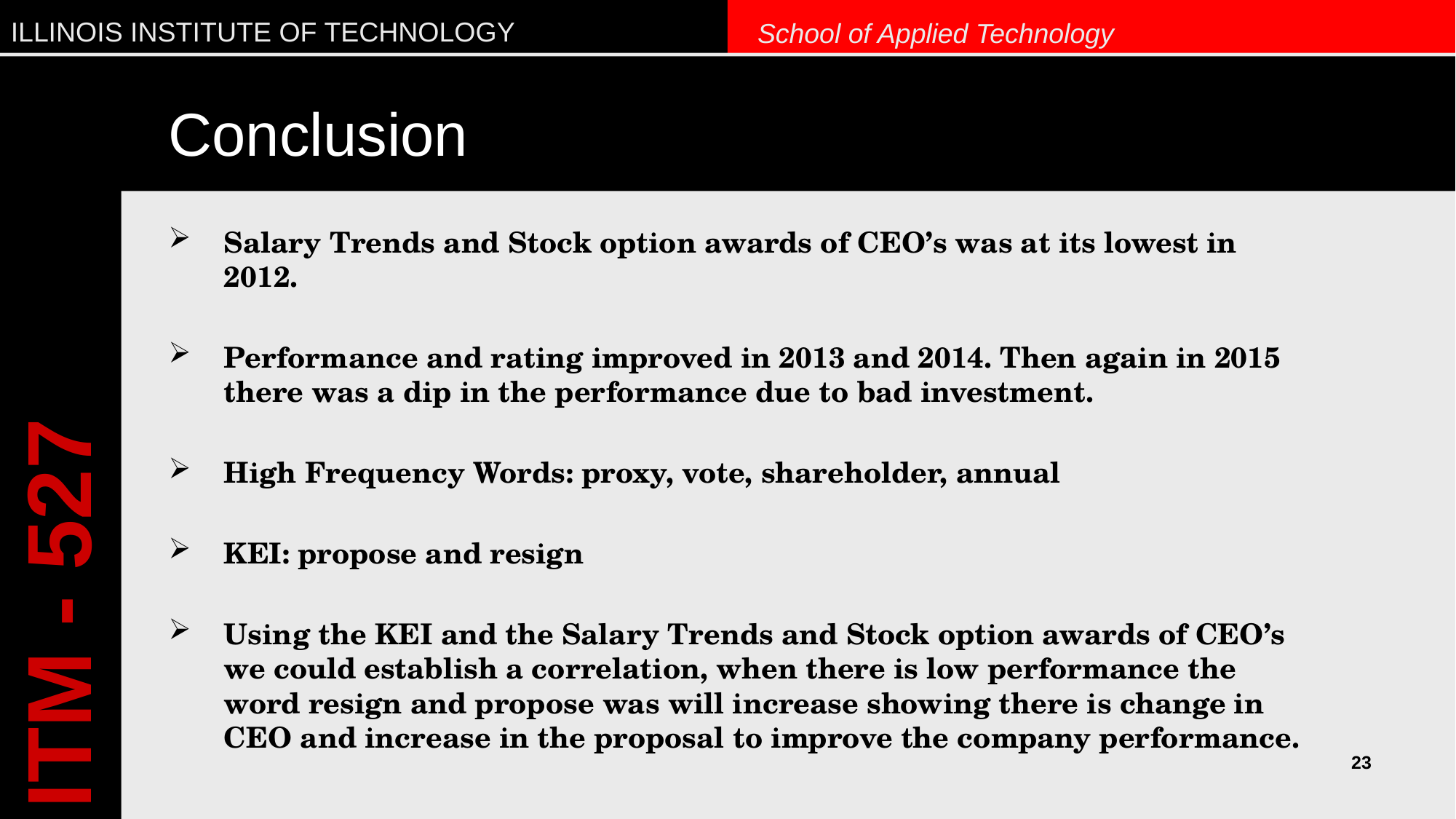

# Conclusion
Salary Trends and Stock option awards of CEO’s was at its lowest in 2012.

Performance and rating improved in 2013 and 2014. Then again in 2015 there was a dip in the performance due to bad investment.

High Frequency Words: proxy, vote, shareholder, annual

KEI: propose and resign

Using the KEI and the Salary Trends and Stock option awards of CEO’s we could establish a correlation, when there is low performance the word resign and propose was will increase showing there is change in CEO and increase in the proposal to improve the company performance.

23